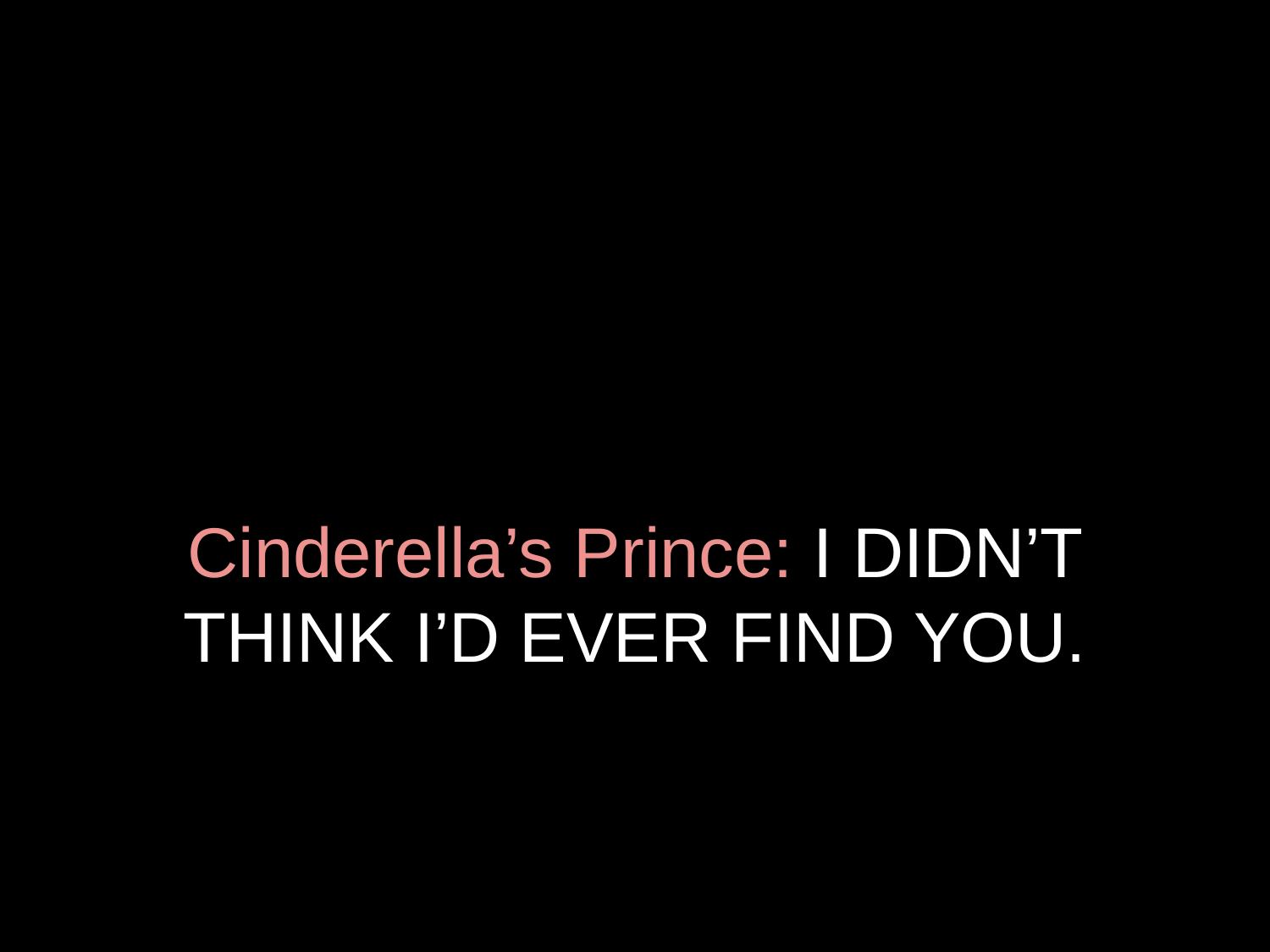

# Cinderella’s Prince: I DIDN’T THINK I’D EVER FIND YOU.